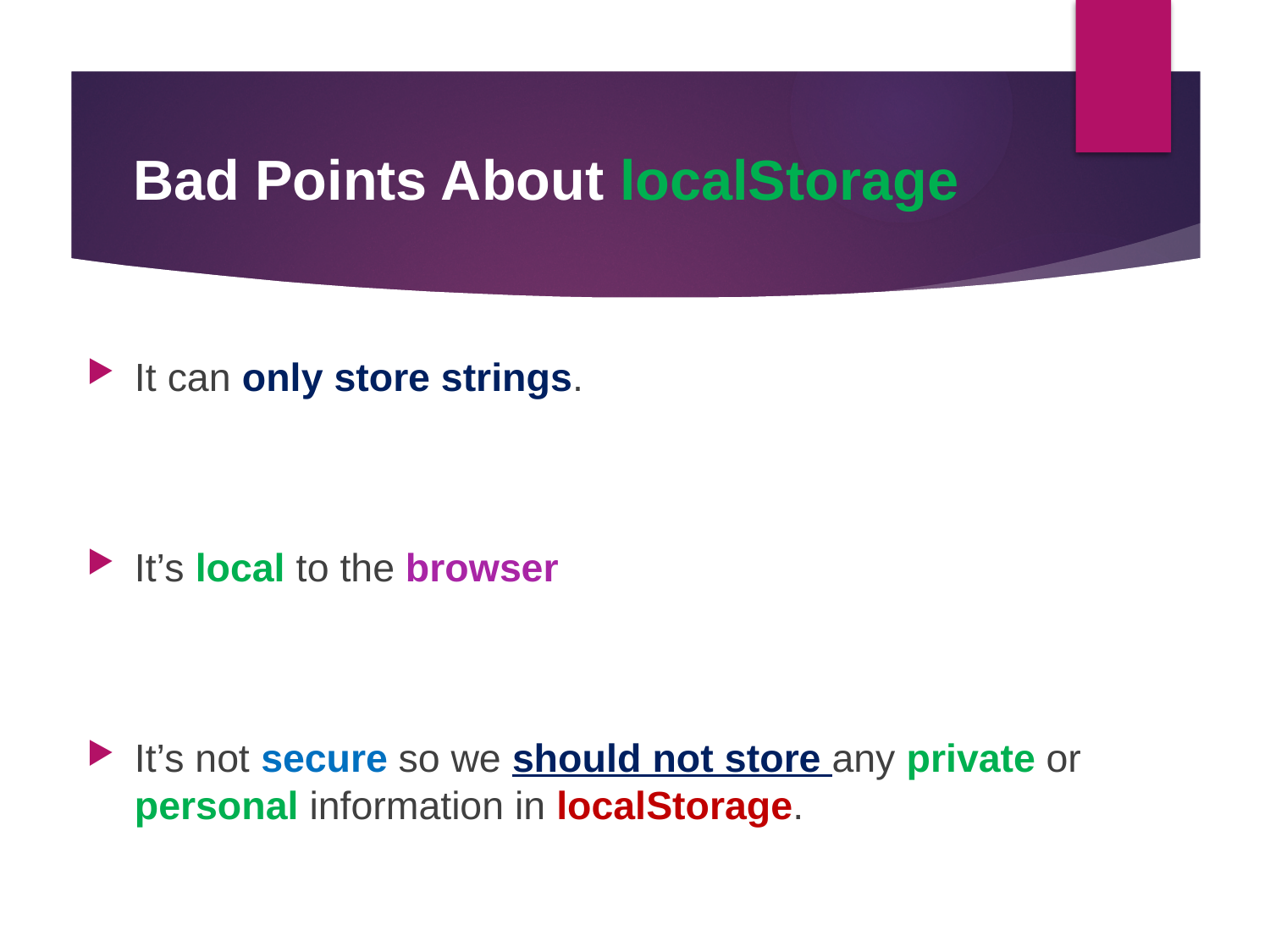

#
Bad Points About localStorage
It can only store strings.

It’s local to the browser

It’s not secure so we should not store any private or personal information in localStorage.